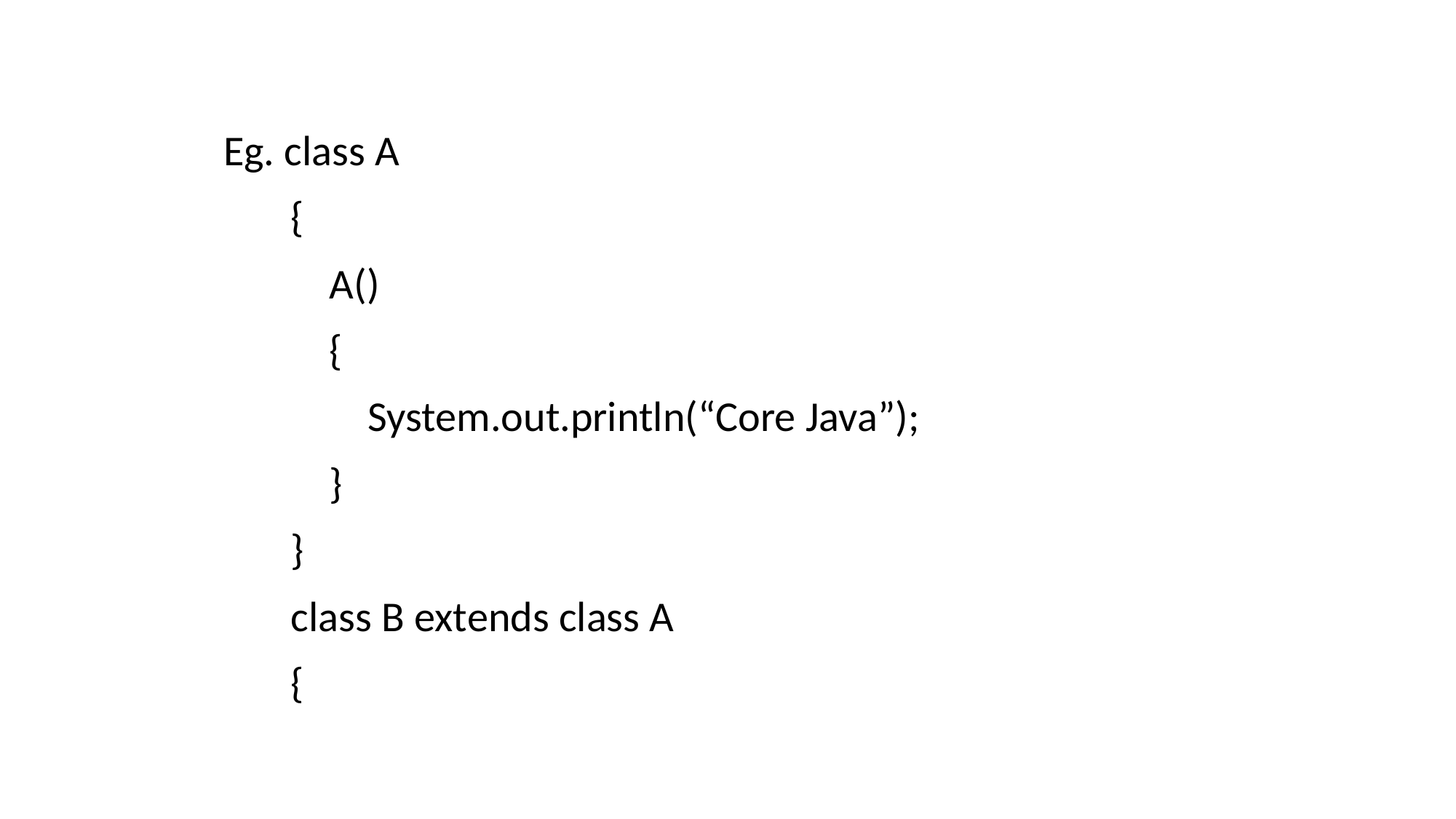

Eg. class A
       {
           A()
           {
               System.out.println(“Core Java”);
           }
       }
       class B extends class A
       {